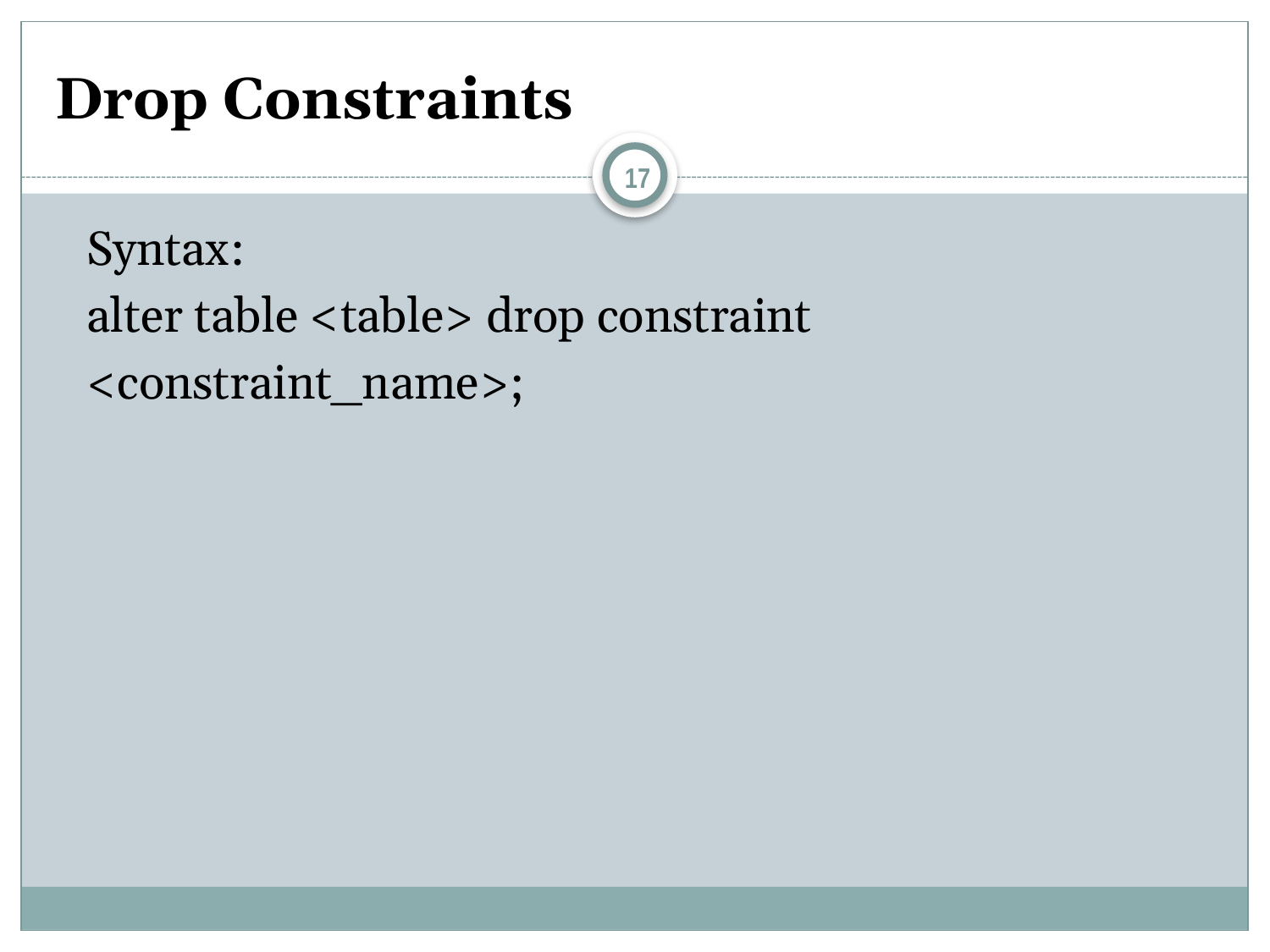

# Drop Constraints
17
Syntax:
alter table <table> drop constraint
<constraint_name>;